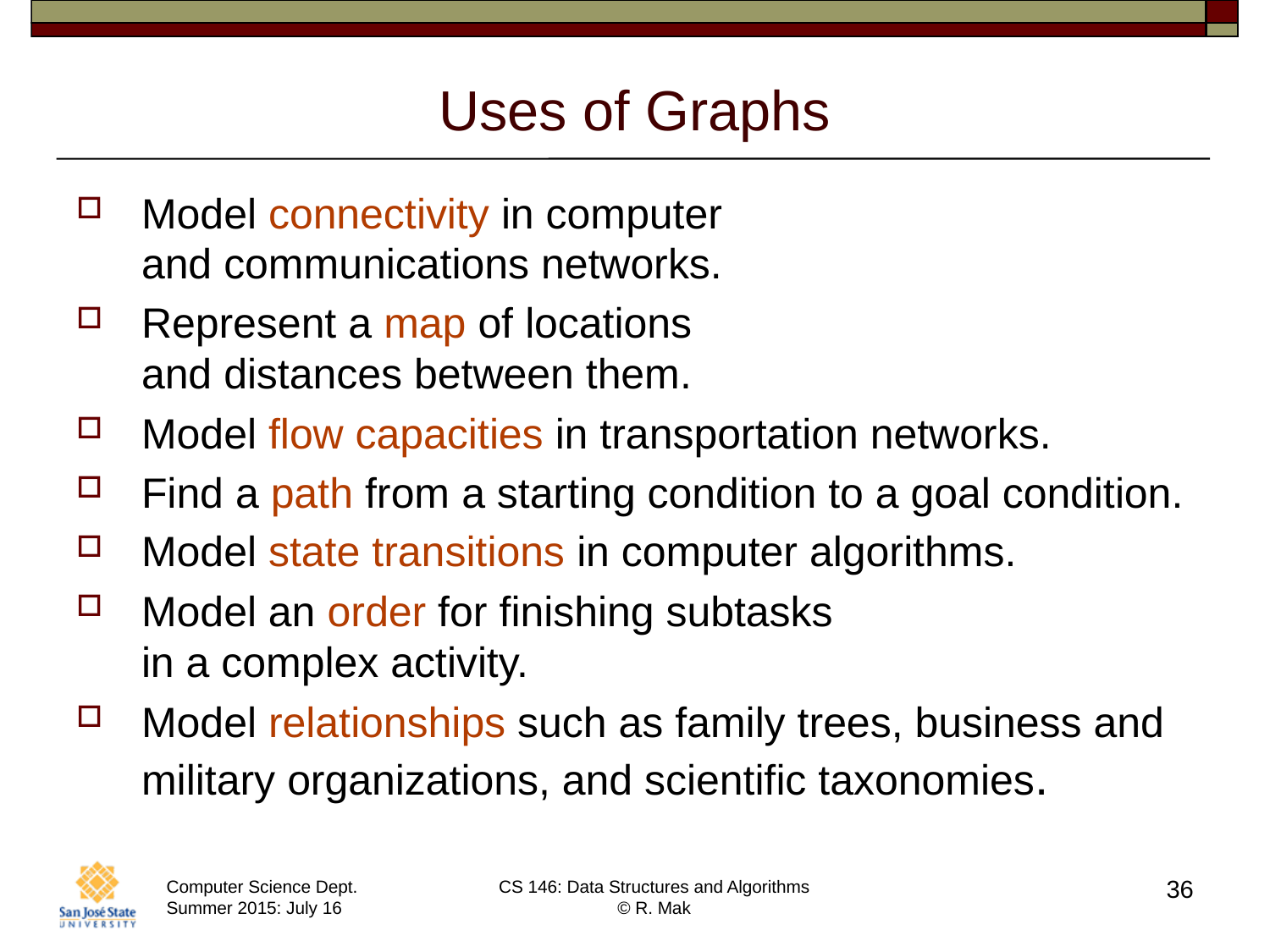

# Uses of Graphs
Model connectivity in computer
and communications networks.
Represent a map of locations
and distances between them.
Model flow capacities in transportation networks.
Find a path from a starting condition to a goal condition.
Model state transitions in computer algorithms.
Model an order for finishing subtasks
in a complex activity.
Model relationships such as family trees, business and military organizations, and scientific taxonomies.
36